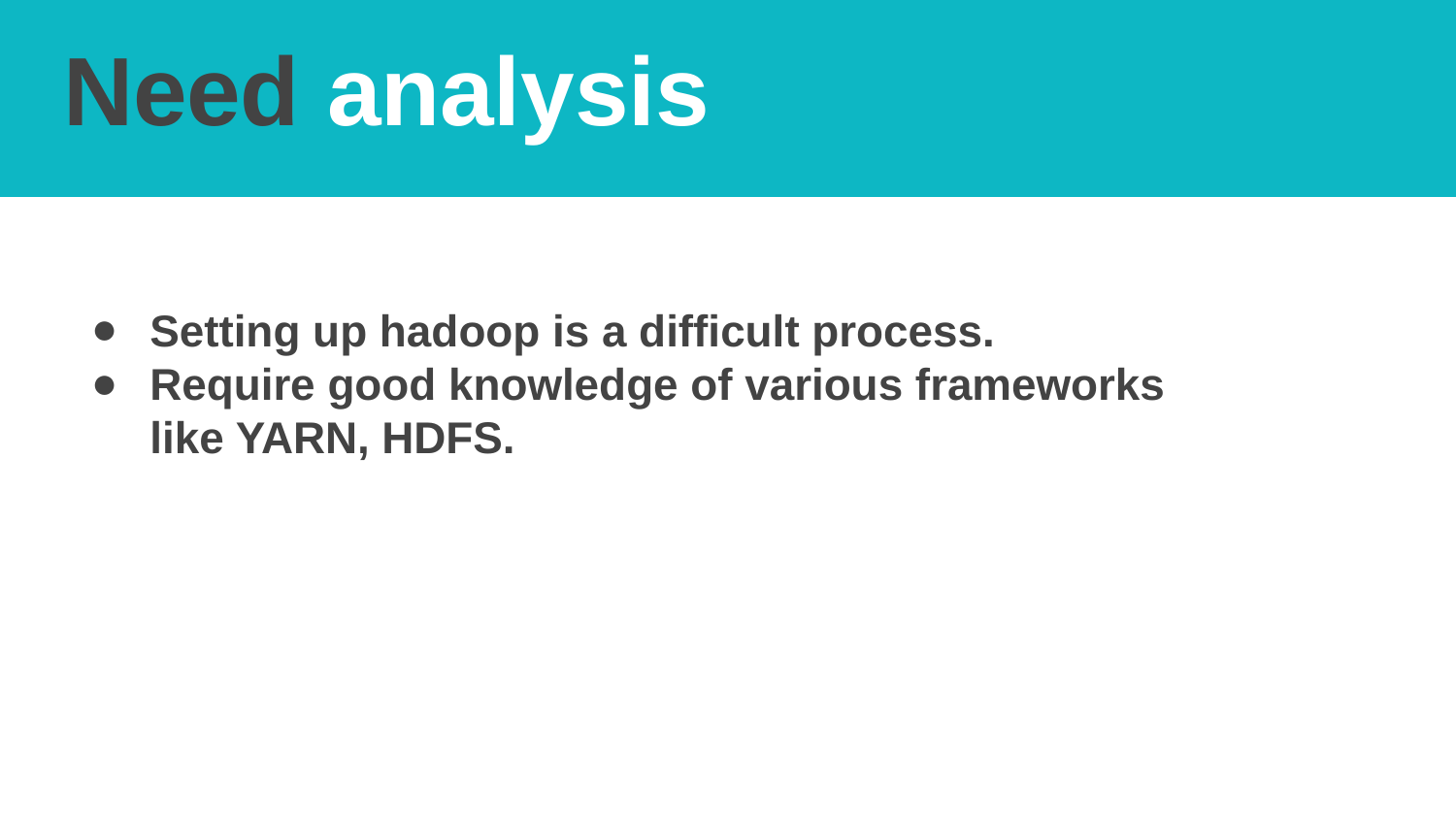

Need analysis

Setting up hadoop is a difficult process.
Require good knowledge of various frameworks like YARN, HDFS.